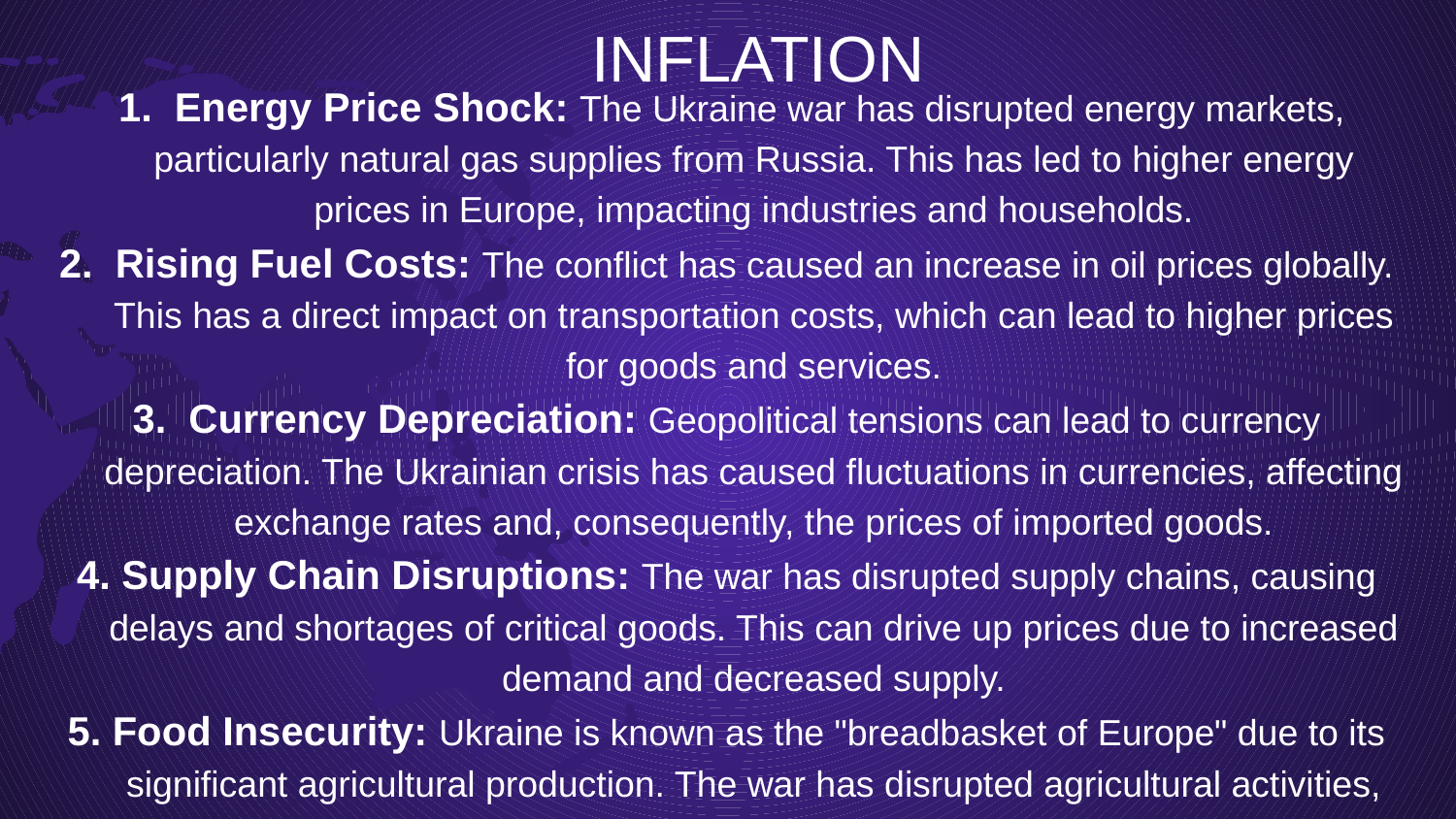

# INFLATION
 1.  Energy Price Shock: The Ukraine war has disrupted energy markets, particularly natural gas supplies from Russia. This has led to higher energy prices in Europe, impacting industries and households.
2.  Rising Fuel Costs: The conflict has caused an increase in oil prices globally. This has a direct impact on transportation costs, which can lead to higher prices for goods and services.
3.  Currency Depreciation: Geopolitical tensions can lead to currency depreciation. The Ukrainian crisis has caused fluctuations in currencies, affecting exchange rates and, consequently, the prices of imported goods.
4. Supply Chain Disruptions: The war has disrupted supply chains, causing delays and shortages of critical goods. This can drive up prices due to increased demand and decreased supply.
5. Food Insecurity: Ukraine is known as the "breadbasket of Europe" due to its significant agricultural production. The war has disrupted agricultural activities, potentially leading to food shortages and price increases.